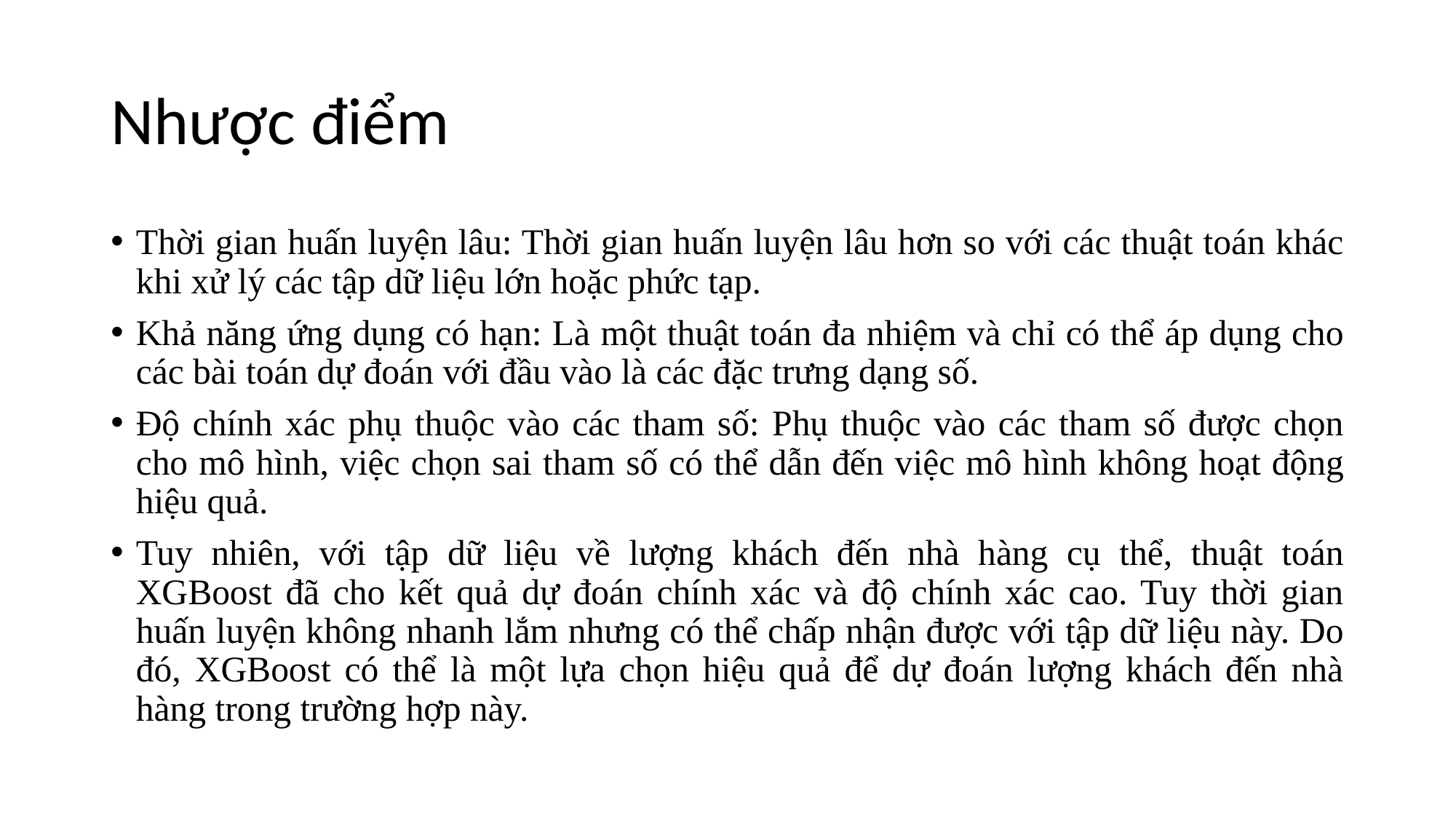

# Nhược điểm
Thời gian huấn luyện lâu: Thời gian huấn luyện lâu hơn so với các thuật toán khác khi xử lý các tập dữ liệu lớn hoặc phức tạp.
Khả năng ứng dụng có hạn: Là một thuật toán đa nhiệm và chỉ có thể áp dụng cho các bài toán dự đoán với đầu vào là các đặc trưng dạng số.
Độ chính xác phụ thuộc vào các tham số: Phụ thuộc vào các tham số được chọn cho mô hình, việc chọn sai tham số có thể dẫn đến việc mô hình không hoạt động hiệu quả.
Tuy nhiên, với tập dữ liệu về lượng khách đến nhà hàng cụ thể, thuật toán XGBoost đã cho kết quả dự đoán chính xác và độ chính xác cao. Tuy thời gian huấn luyện không nhanh lắm nhưng có thể chấp nhận được với tập dữ liệu này. Do đó, XGBoost có thể là một lựa chọn hiệu quả để dự đoán lượng khách đến nhà hàng trong trường hợp này.